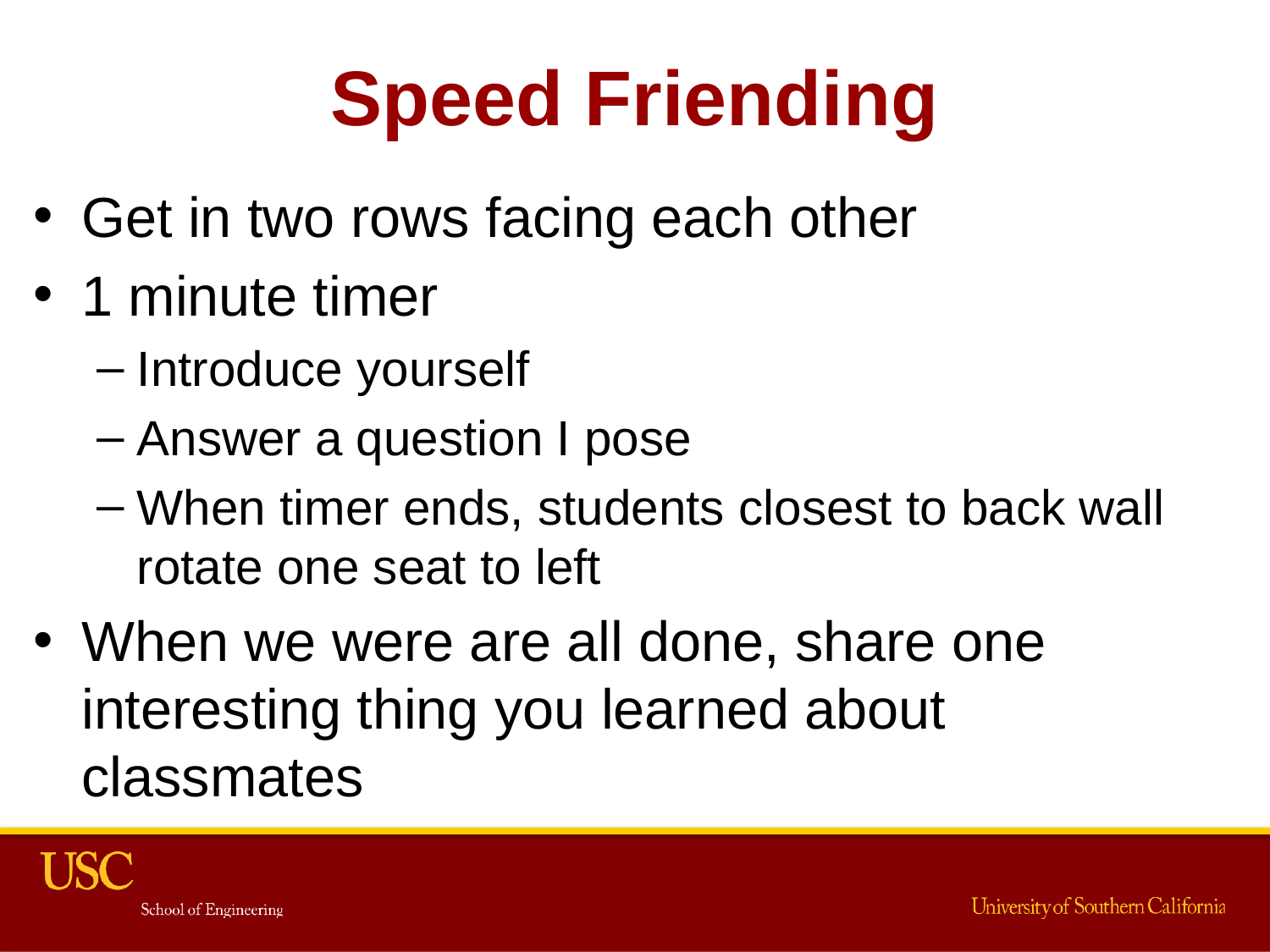

# Speed Friending
Get in two rows facing each other
1 minute timer
Introduce yourself
Answer a question I pose
When timer ends, students closest to back wall rotate one seat to left
When we were are all done, share one interesting thing you learned about classmates